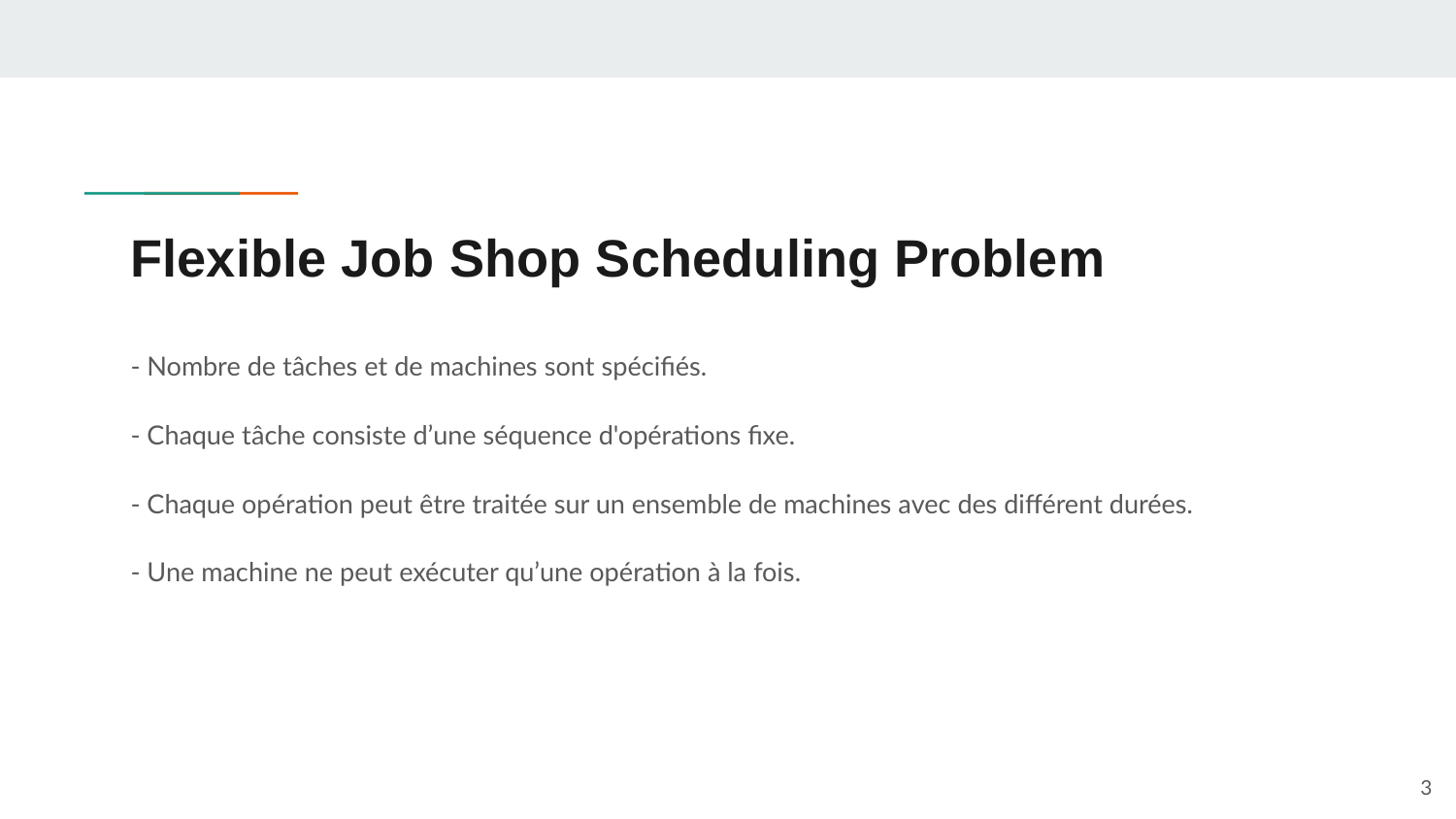

# Flexible Job Shop Scheduling Problem
- Nombre de tâches et de machines sont spécifiés.
- Chaque tâche consiste d’une séquence d'opérations fixe.
- Chaque opération peut être traitée sur un ensemble de machines avec des différent durées.
- Une machine ne peut exécuter qu’une opération à la fois.
3